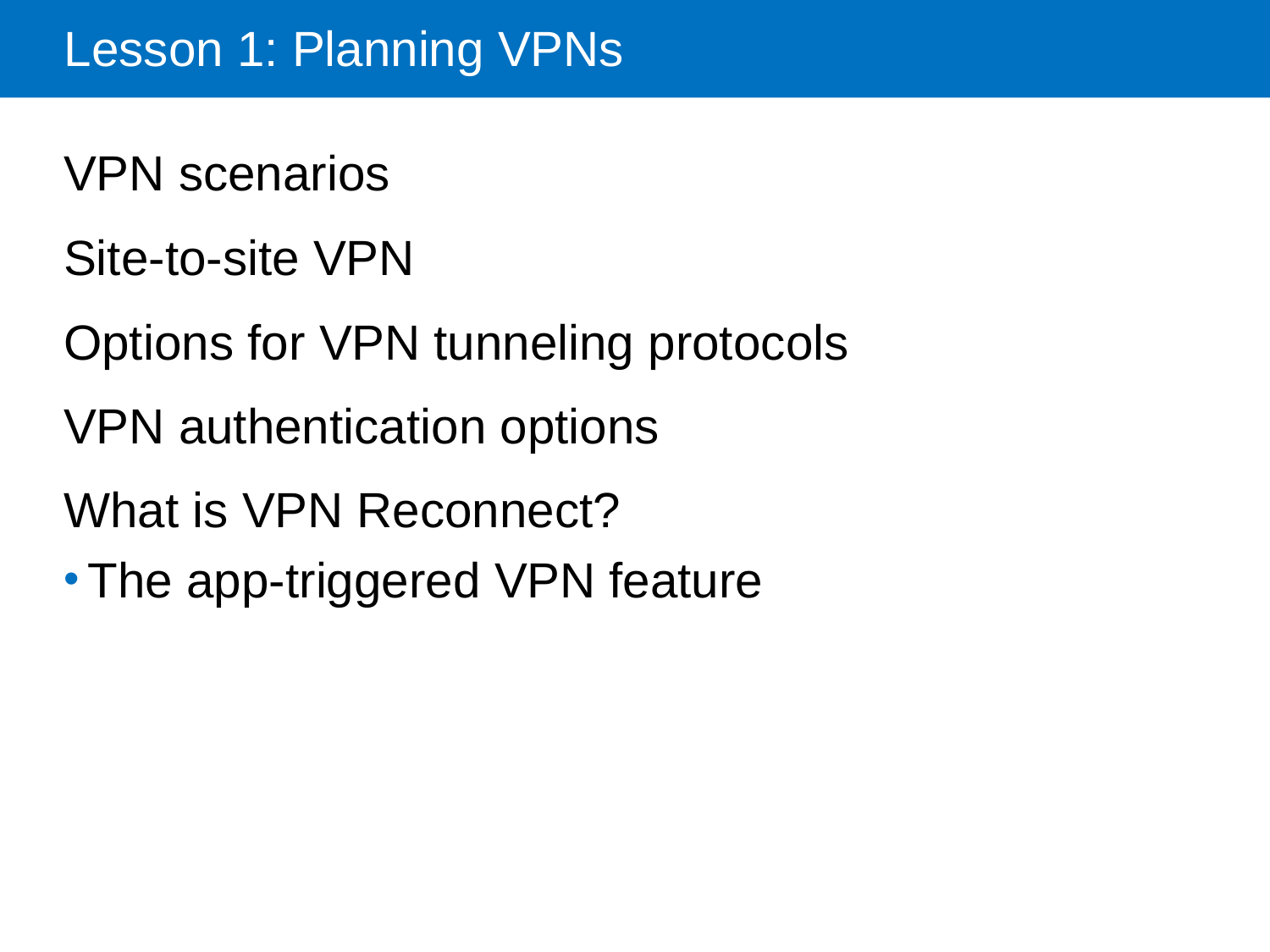

# Lesson 1: Planning VPNs
VPN scenarios
Site-to-site VPN
Options for VPN tunneling protocols
VPN authentication options
What is VPN Reconnect?
The app-triggered VPN feature